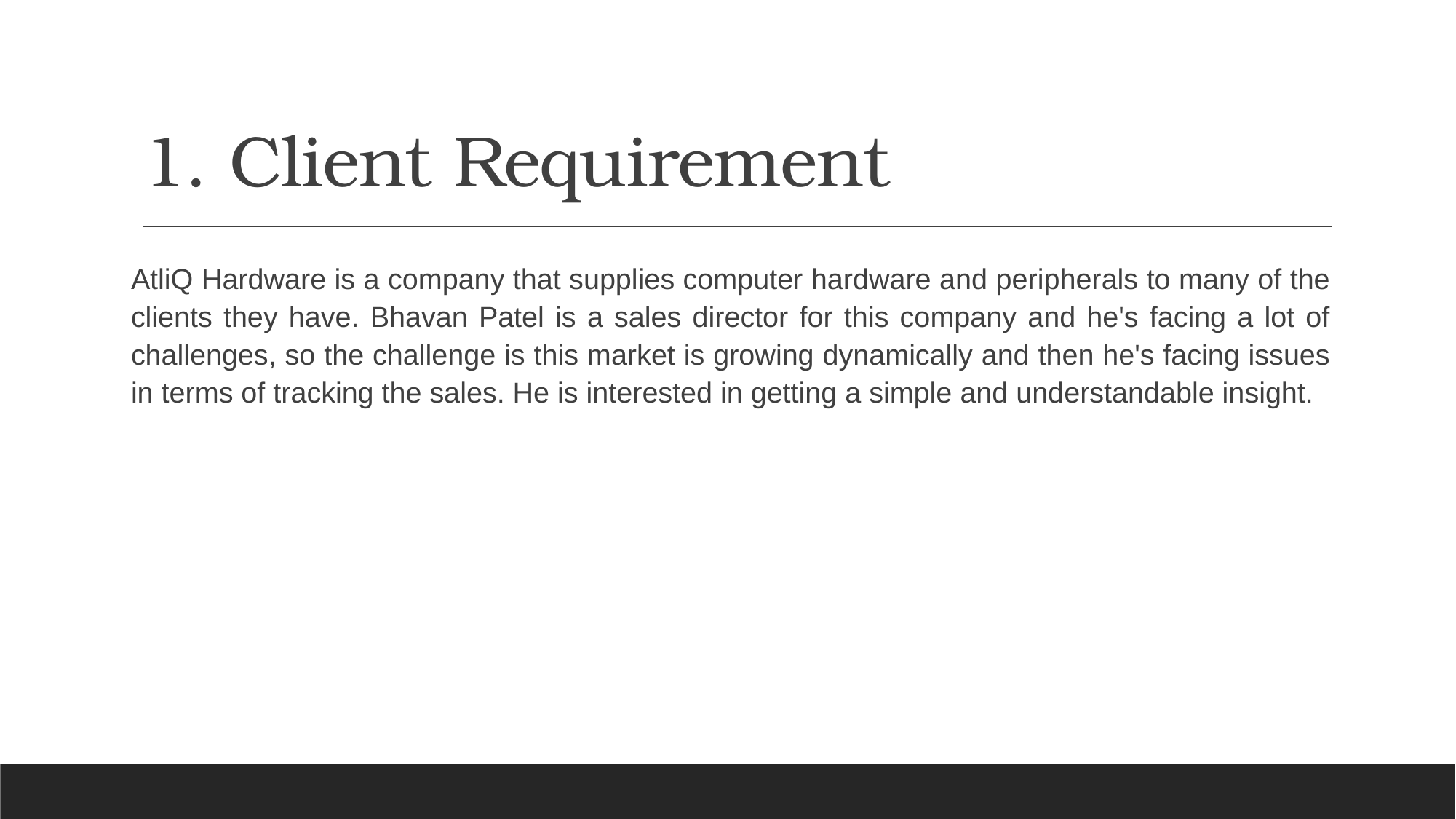

# 1. Client Requirement
AtliQ Hardware is a company that supplies computer hardware and peripherals to many of the clients they have. Bhavan Patel is a sales director for this company and he's facing a lot of challenges, so the challenge is this market is growing dynamically and then he's facing issues in terms of tracking the sales. He is interested in getting a simple and understandable insight.